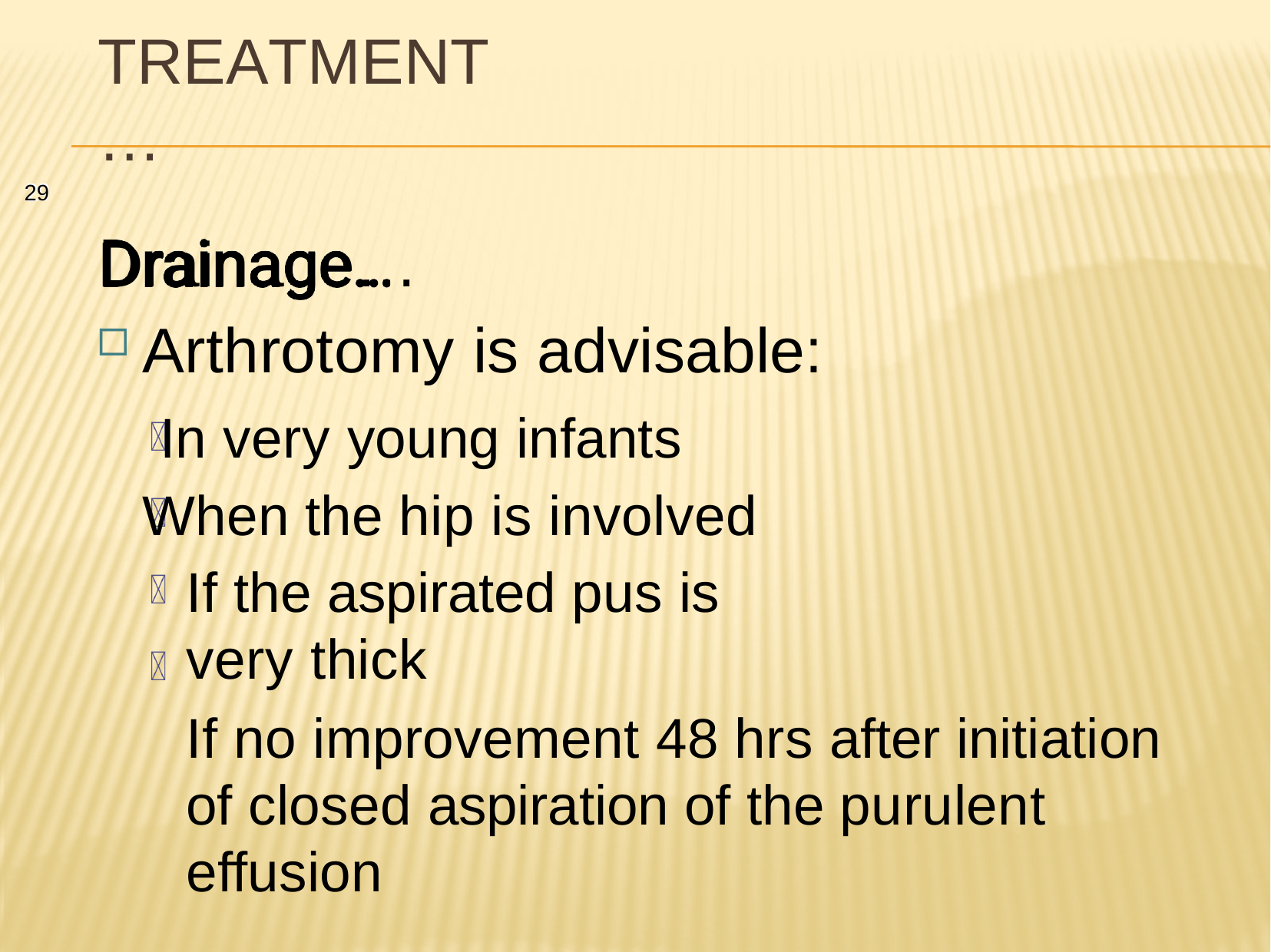

# Treatment…
29

Drainage…
Arthrotomy is advisable:  In very young infants  When the hip is involved
If the aspirated pus is very thick
If no improvement 48 hrs after initiation  of closed aspiration of the purulent  effusion